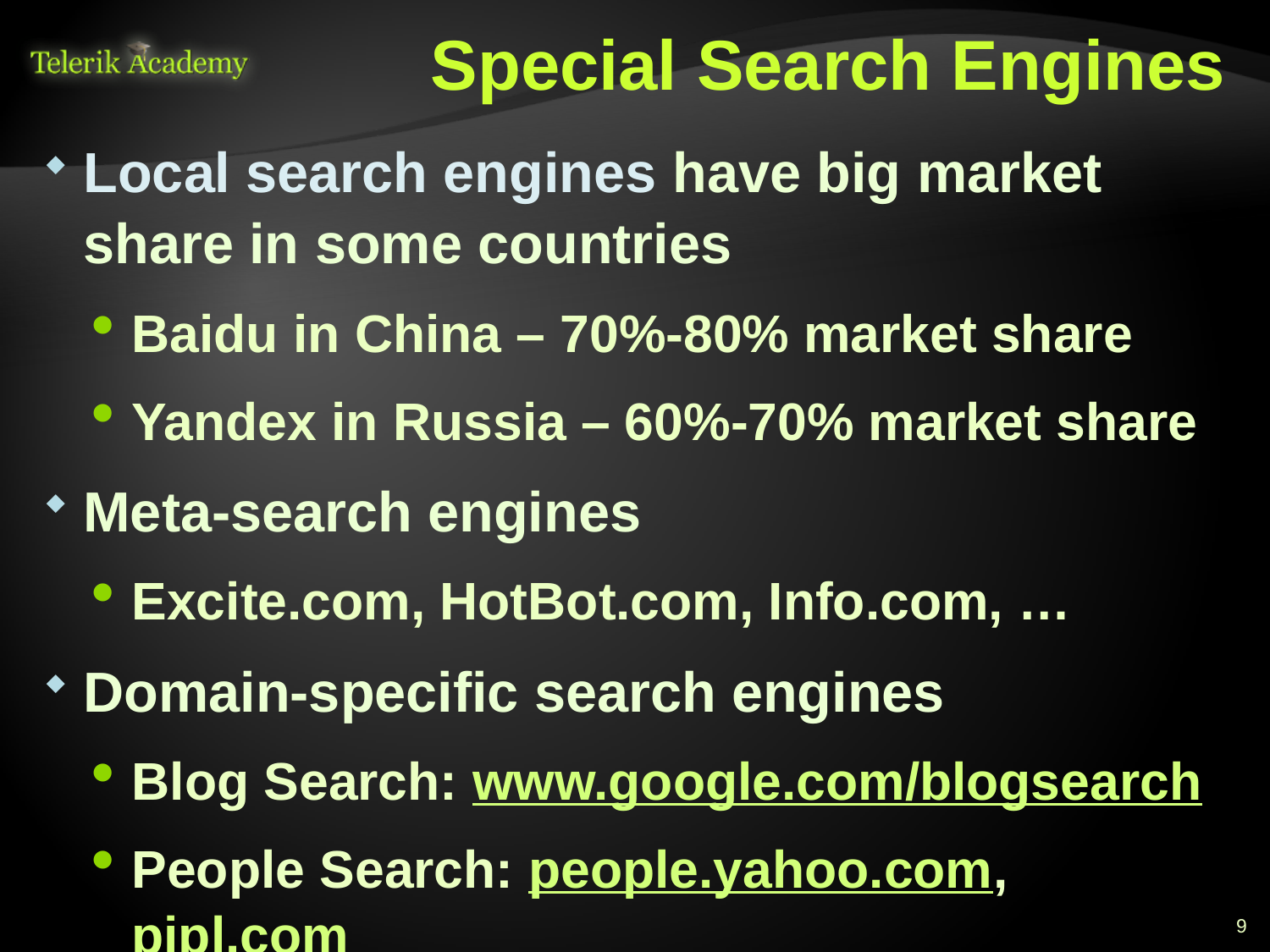

# Special Search Engines
Local search engines have big market share in some countries
Baidu in China – 70%-80% market share
Yandex in Russia – 60%-70% market share
Meta-search engines
Excite.com, HotBot.com, Info.com, …
Domain-specific search engines
Blog Search: www.google.com/blogsearch
People Search: people.yahoo.com, pipl.com

9